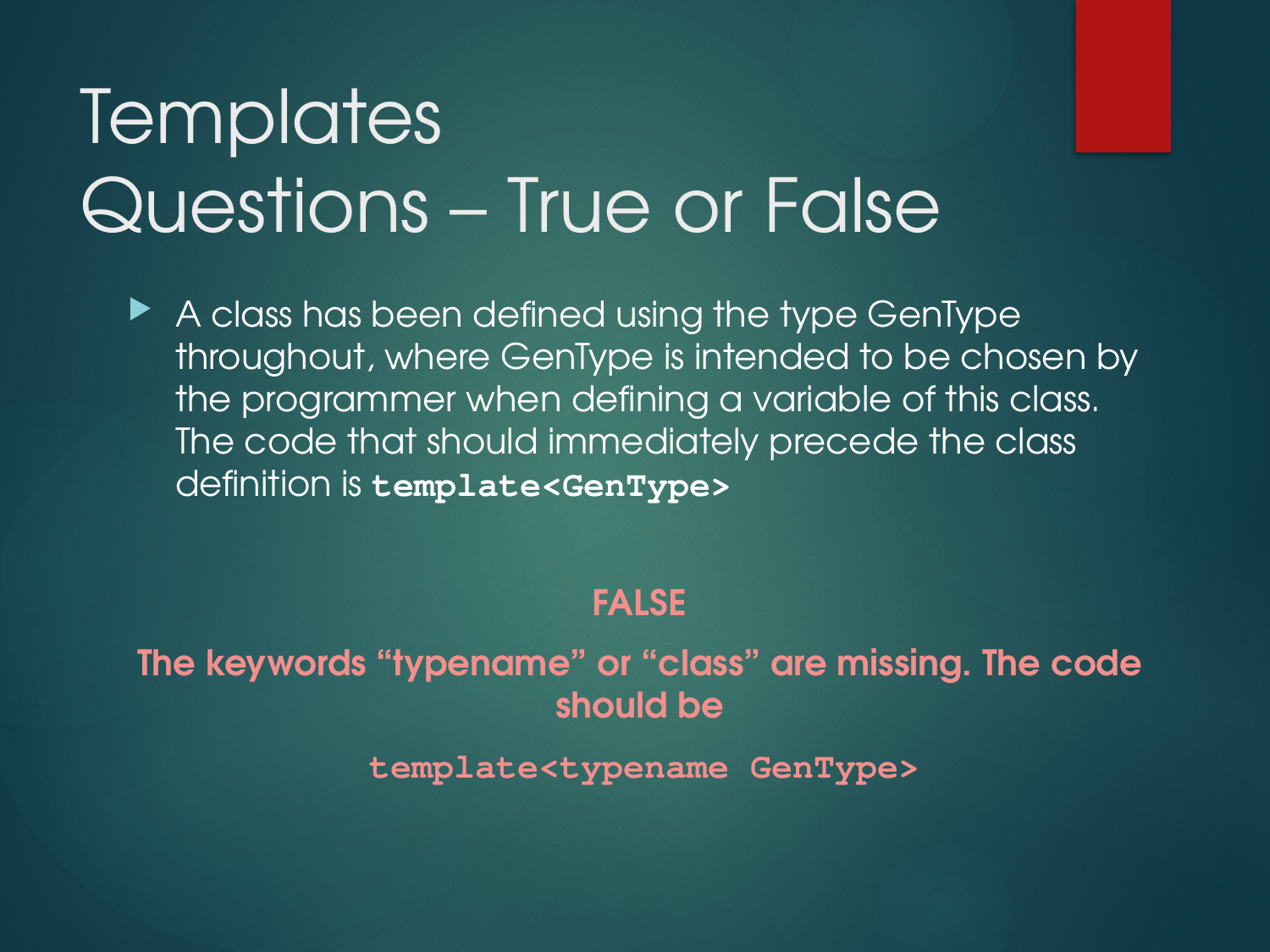

# Templates Questions – True or False
A class has been defined using the type GenType throughout, where GenType is intended to be chosen by the programmer when defining a variable of this class. The code that should immediately precede the class definition is template<GenType>

FALSE
The keywords “typename” or “class” are missing. The code should be
 template<typename GenType>